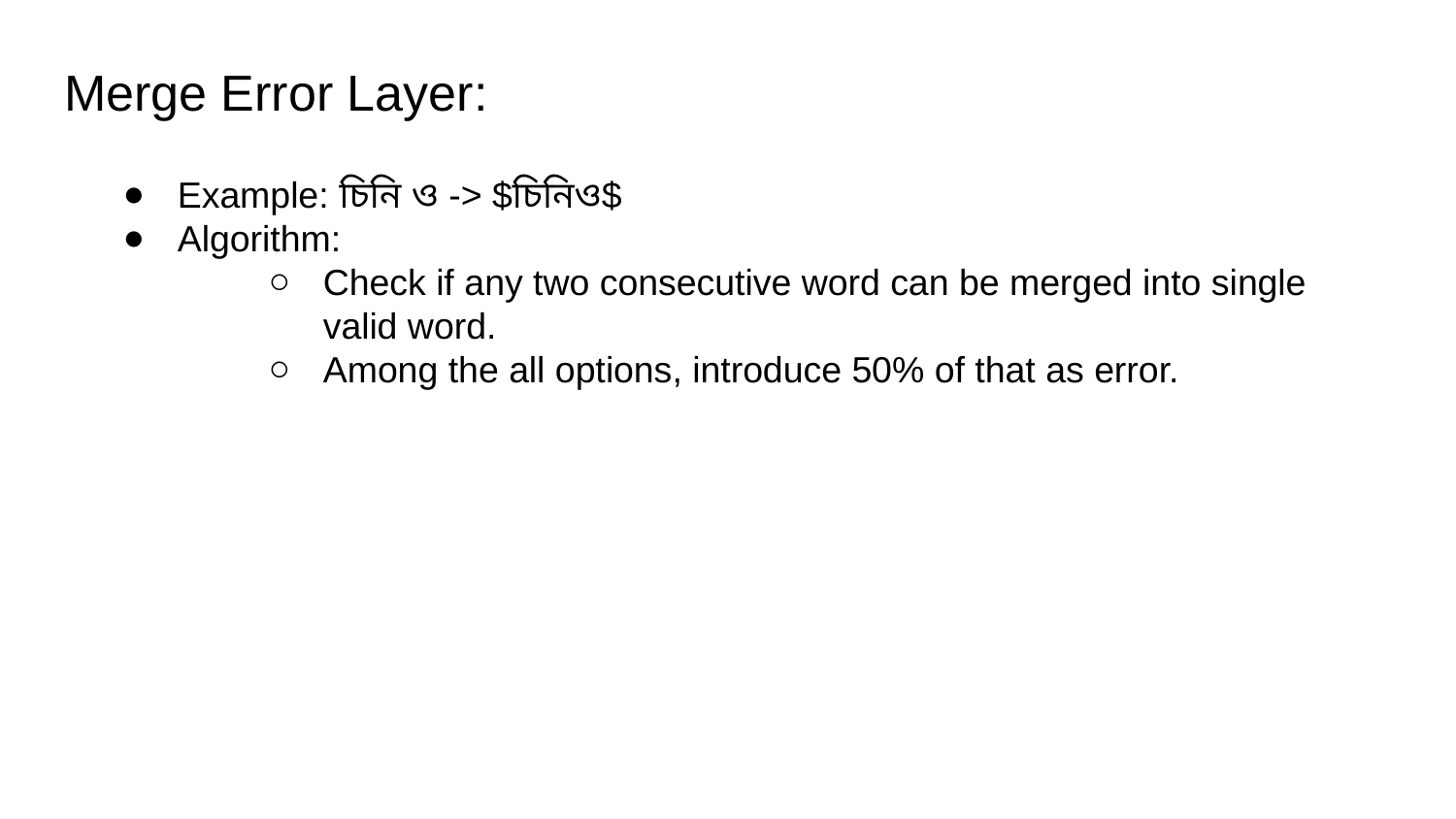

# Merge Error Layer:
Example: চিনি ও -> $চিনিও$
Algorithm:
Check if any two consecutive word can be merged into single valid word.
Among the all options, introduce 50% of that as error.